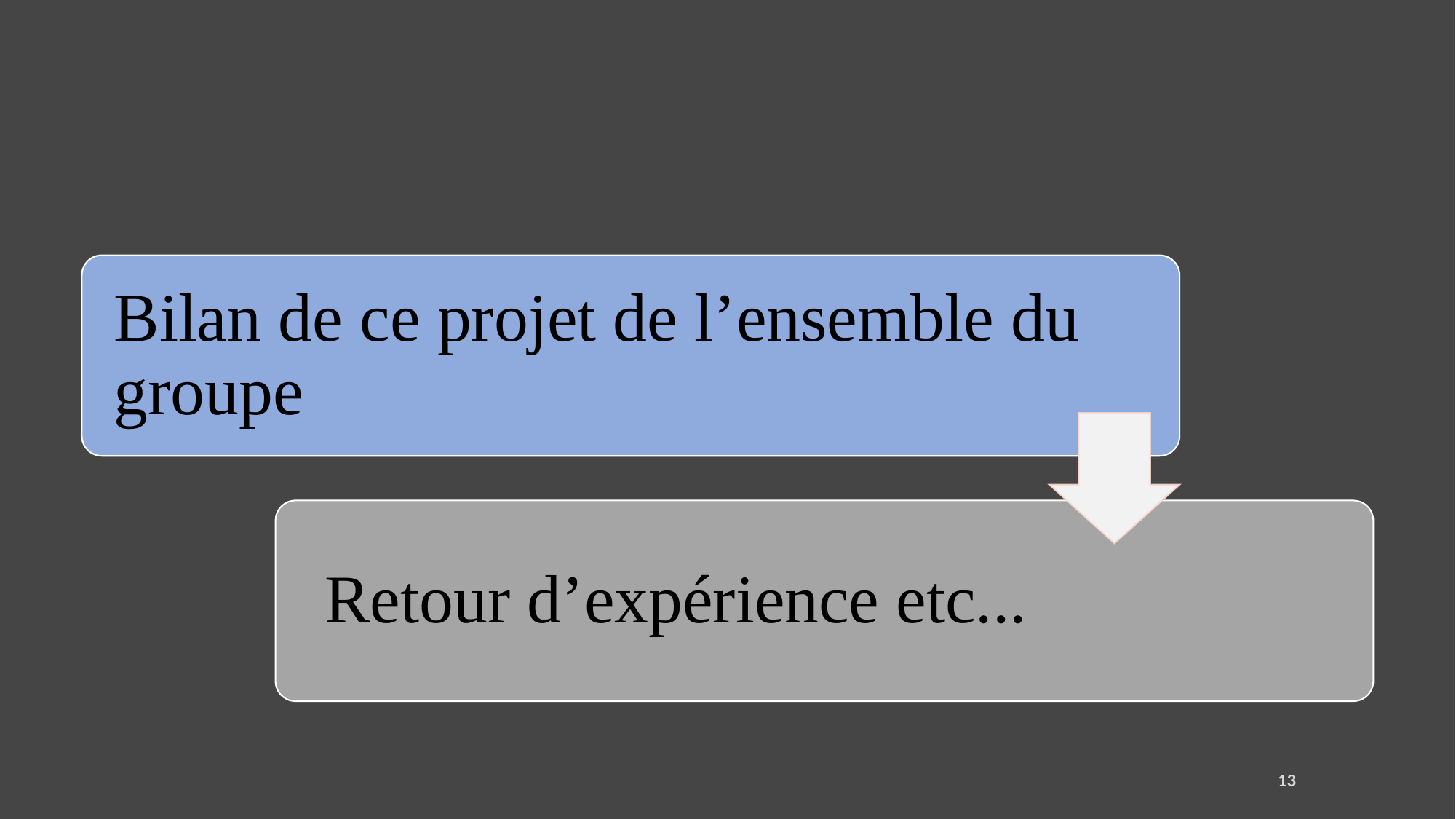

Bilan de ce projet de l’ensemble du groupe
 Retour d’expérience etc...

13